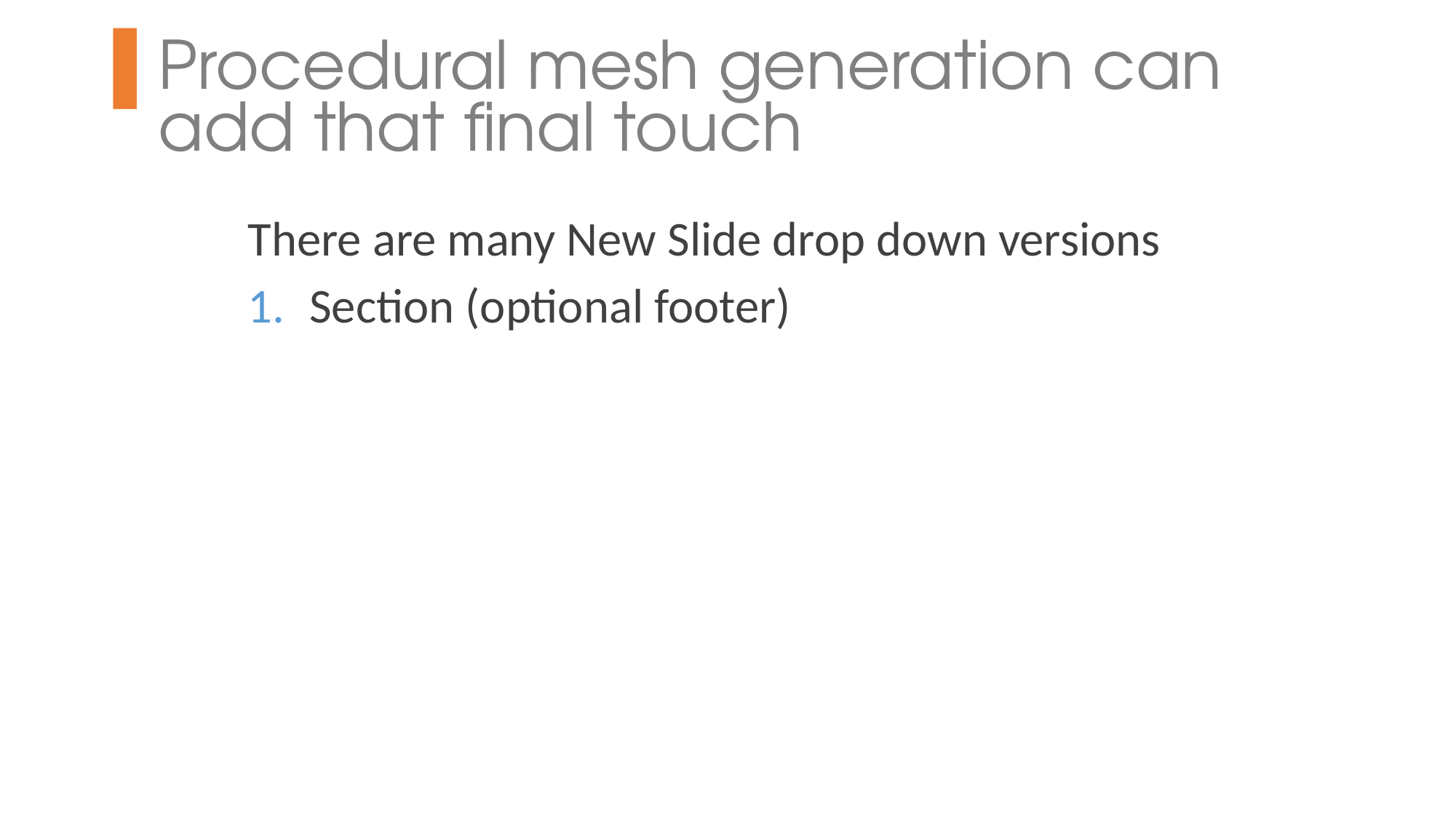

Procedural mesh generation can add that final touch
There are many New Slide drop down versions
Section (optional footer)